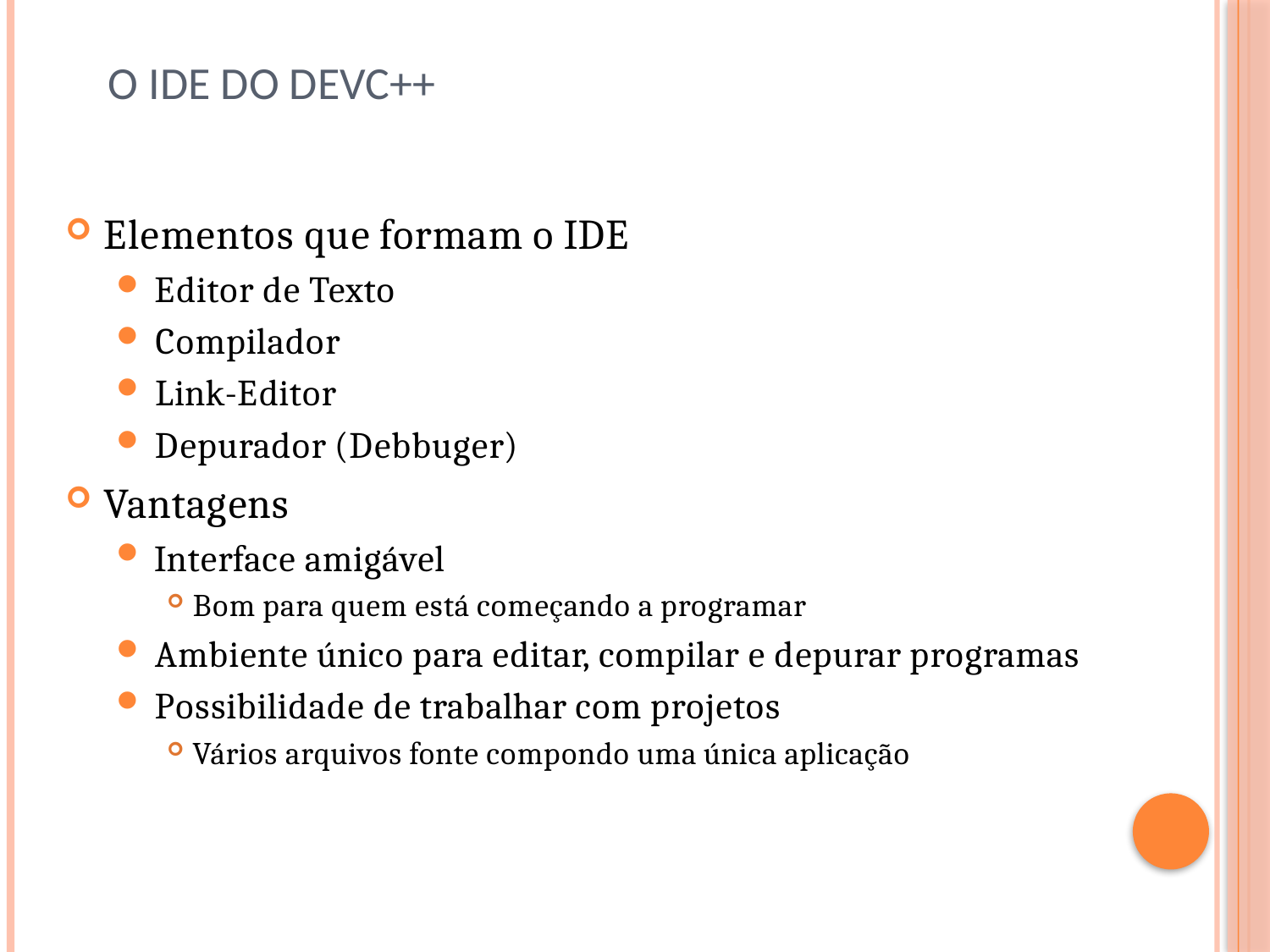

# O IDE do DevC++
Elementos que formam o IDE
Editor de Texto
Compilador
Link-Editor
Depurador (Debbuger)
Vantagens
Interface amigável
Bom para quem está começando a programar
Ambiente único para editar, compilar e depurar programas
Possibilidade de trabalhar com projetos
Vários arquivos fonte compondo uma única aplicação